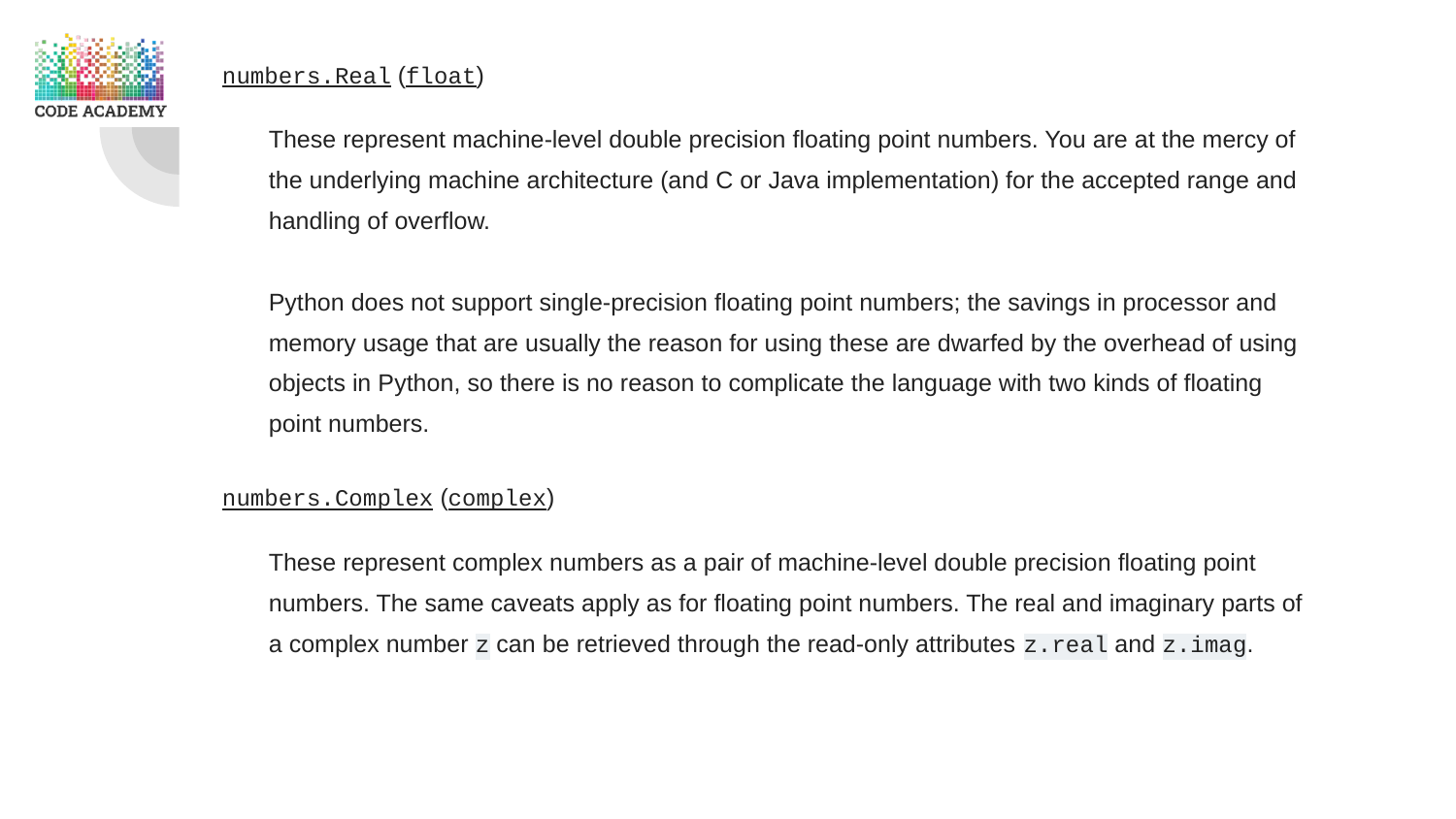

numbers.Real (float)
These represent machine-level double precision floating point numbers. You are at the mercy of the underlying machine architecture (and C or Java implementation) for the accepted range and handling of overflow.
Python does not support single-precision floating point numbers; the savings in processor and memory usage that are usually the reason for using these are dwarfed by the overhead of using objects in Python, so there is no reason to complicate the language with two kinds of floating point numbers.
numbers.Complex (complex)
These represent complex numbers as a pair of machine-level double precision floating point numbers. The same caveats apply as for floating point numbers. The real and imaginary parts of a complex number z can be retrieved through the read-only attributes z.real and z.imag.